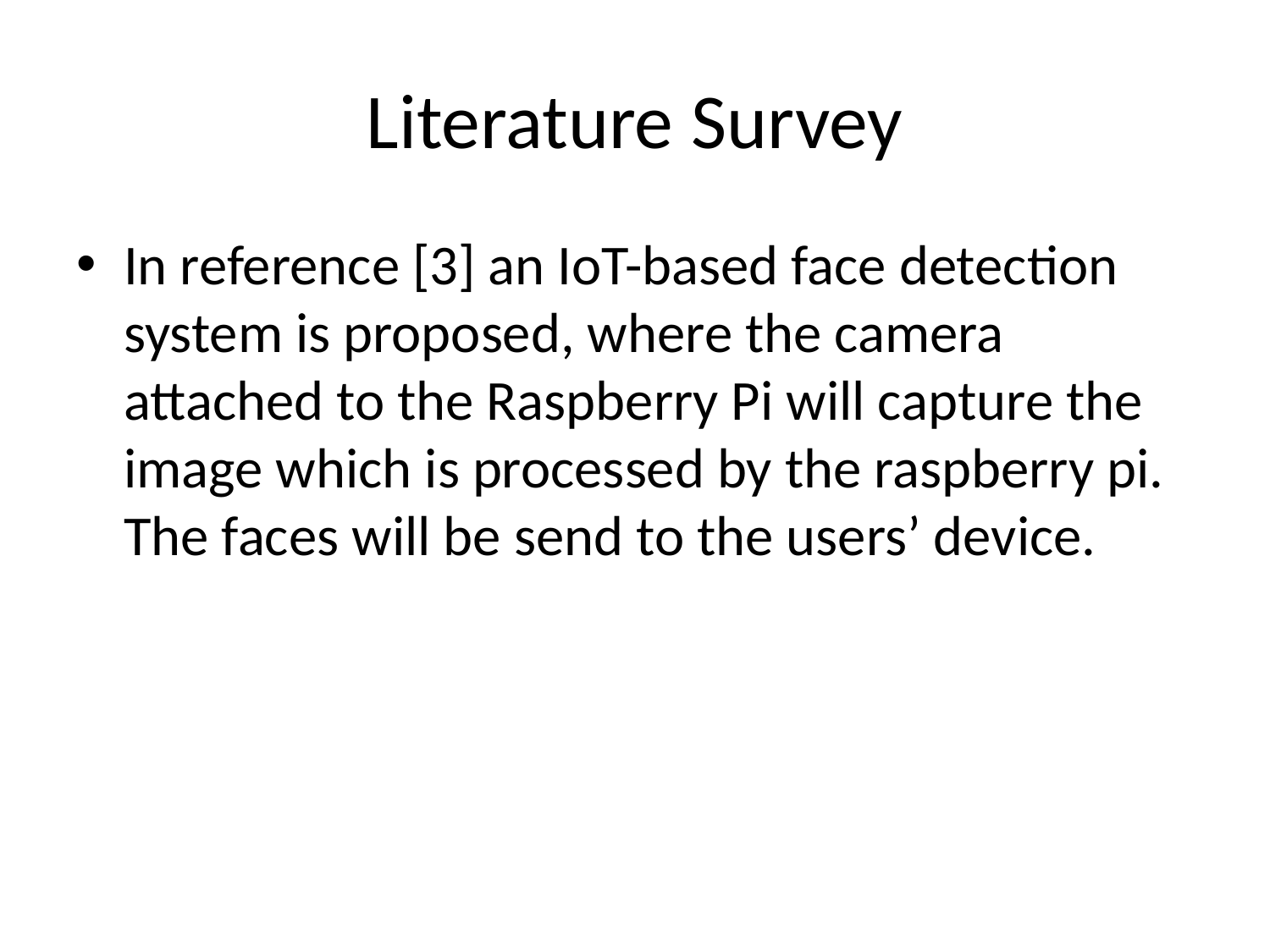

# Literature Survey
In reference [3] an IoT-based face detection system is proposed, where the camera attached to the Raspberry Pi will capture the image which is processed by the raspberry pi. The faces will be send to the users’ device.